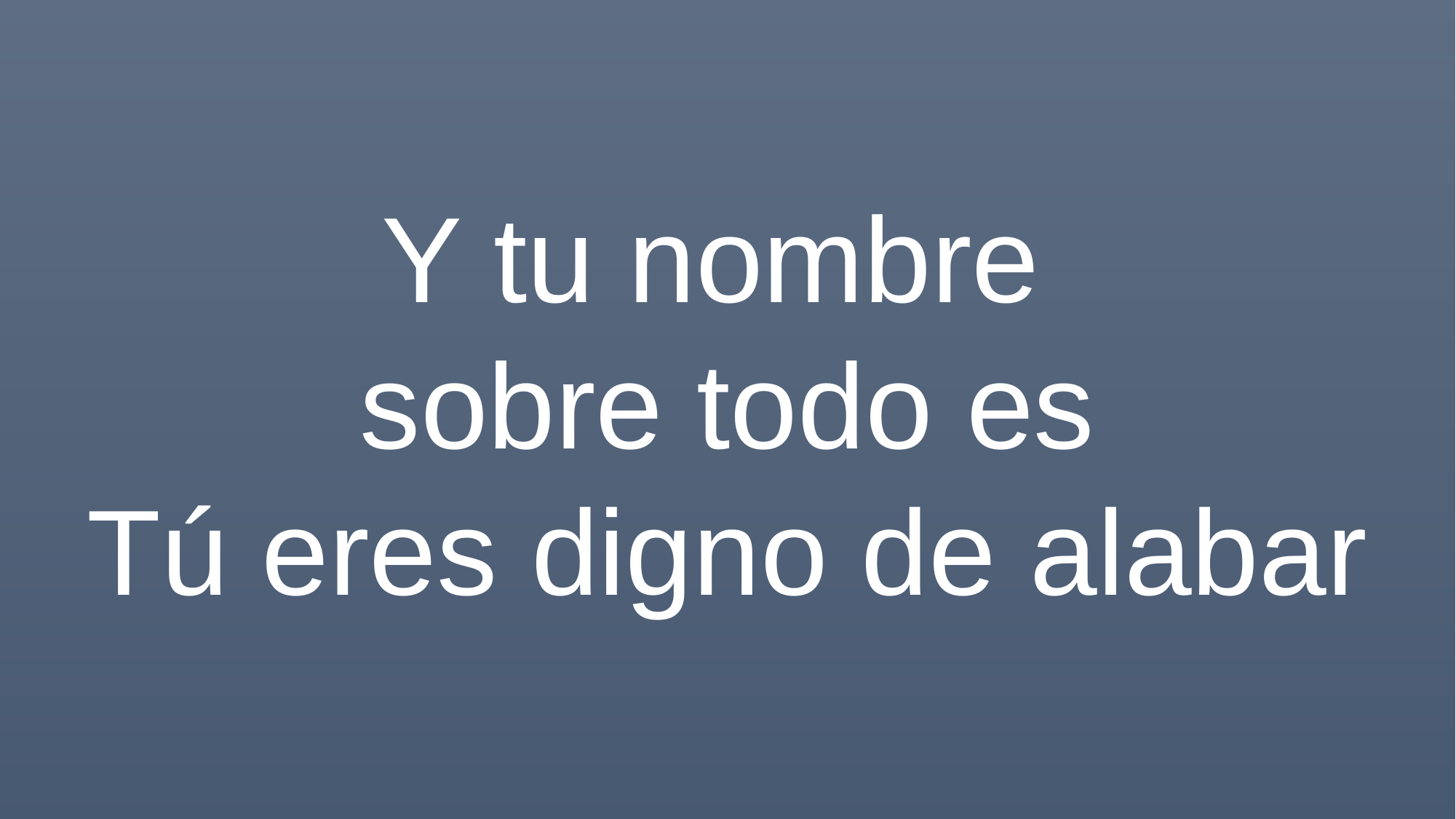

Y tu nombre
sobre todo es
Tú eres digno de alabar